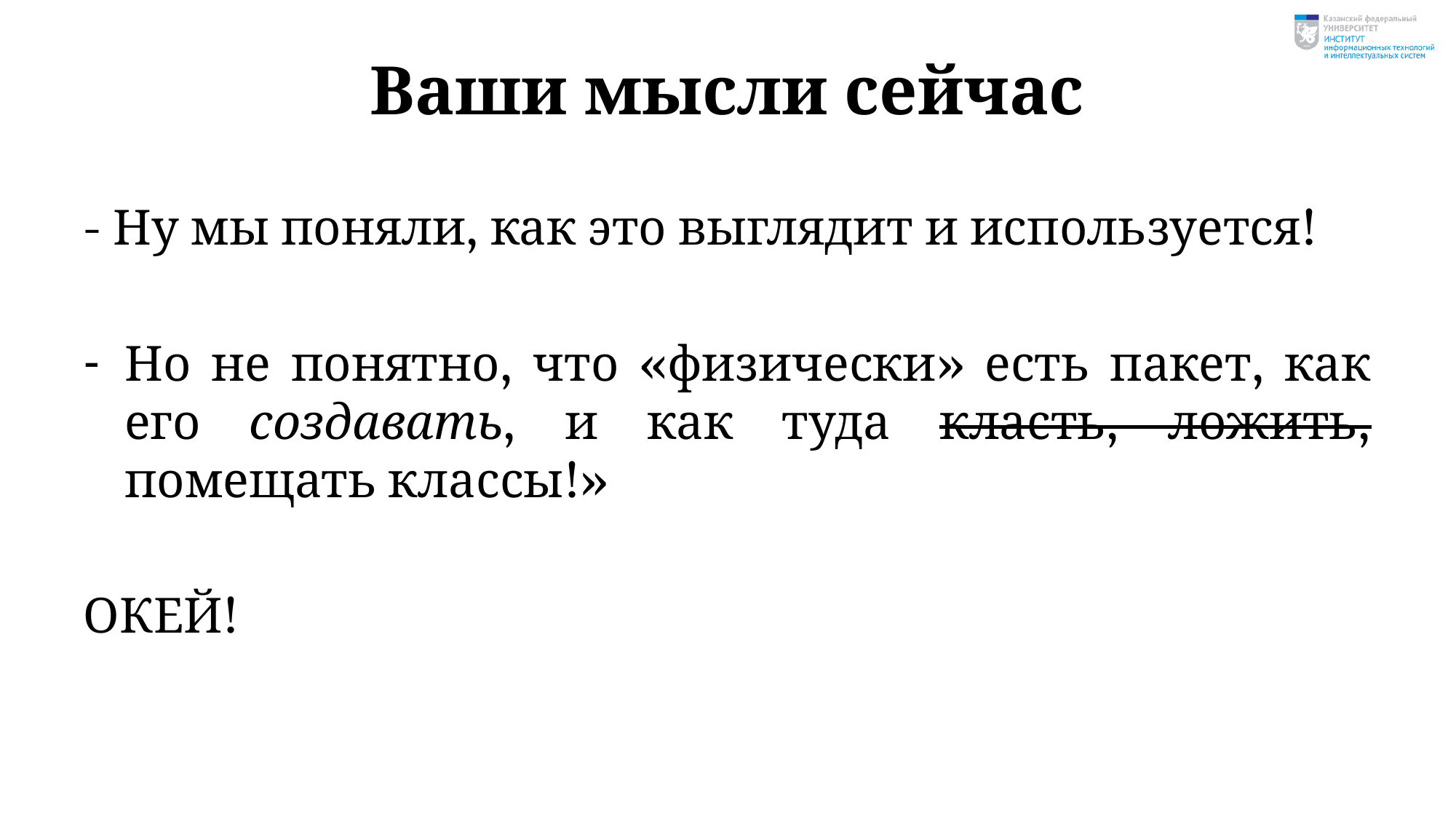

# Ваши мысли сейчас
- Ну мы поняли, как это выглядит и используется!

Но не понятно, что «физически» есть пакет, как его создавать, и как туда класть, ложить, помещать классы!»

ОКЕЙ!